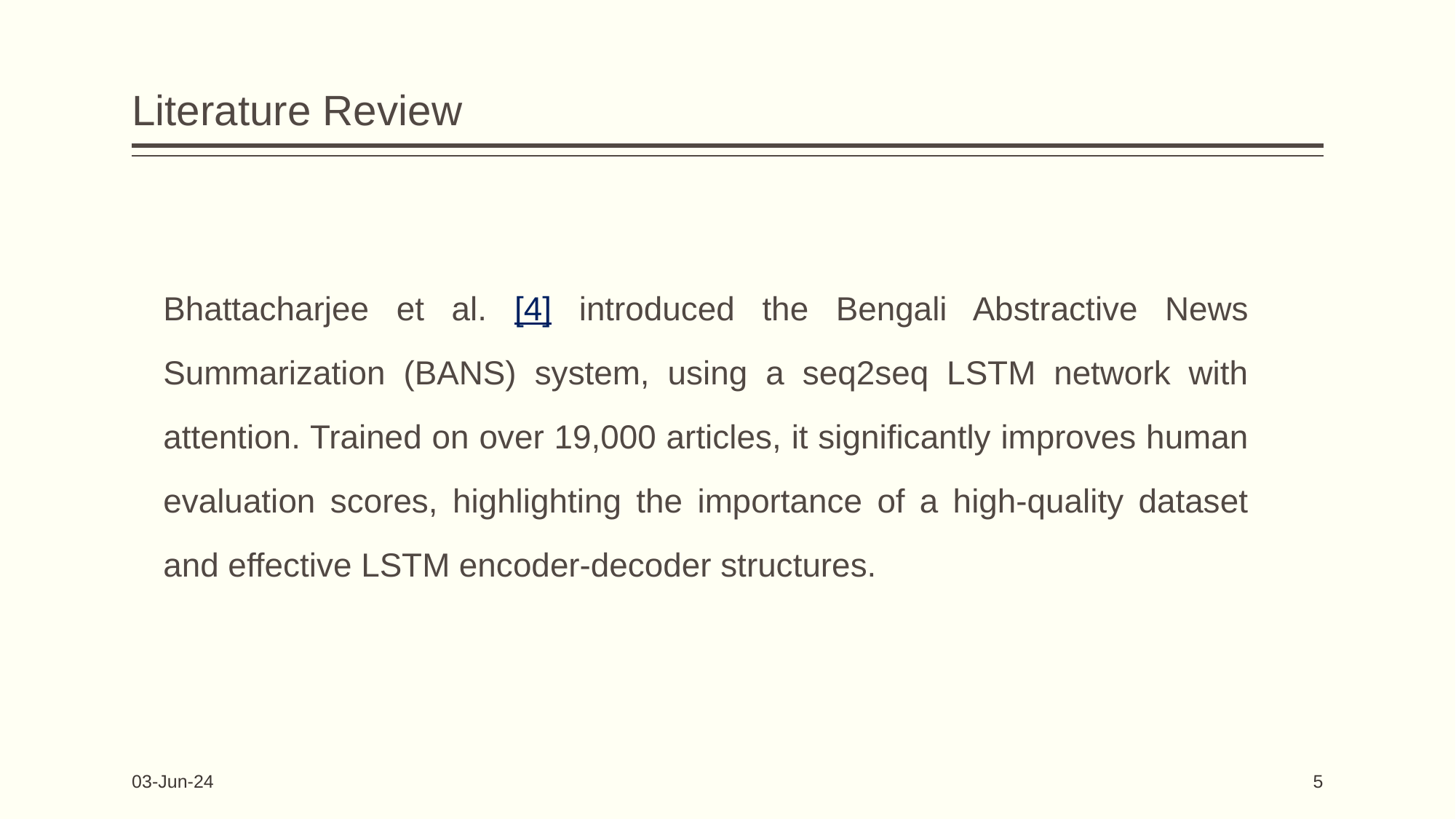

# Literature Review
Bhattacharjee et al. [4] introduced the Bengali Abstractive News Summarization (BANS) system, using a seq2seq LSTM network with attention. Trained on over 19,000 articles, it significantly improves human evaluation scores, highlighting the importance of a high-quality dataset and effective LSTM encoder-decoder structures.
03-Jun-24
5